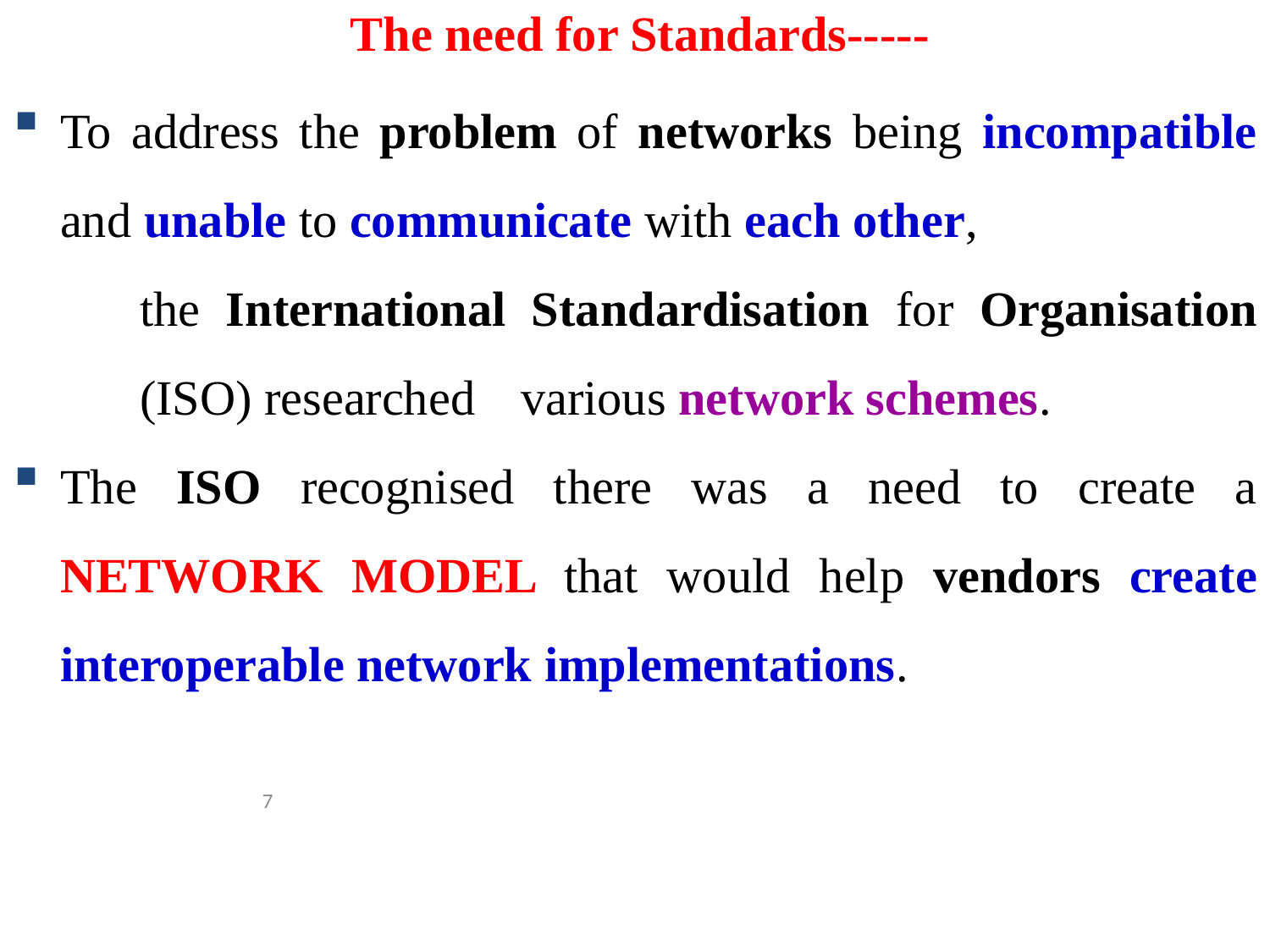

# The need for Standards-----
To address the problem of networks being incompatible and unable to communicate with each other,
	the International Standardisation for Organisation 	(ISO) researched 	various network schemes.
The ISO recognised there was a need to create a NETWORK MODEL that would help vendors create interoperable network implementations.
7